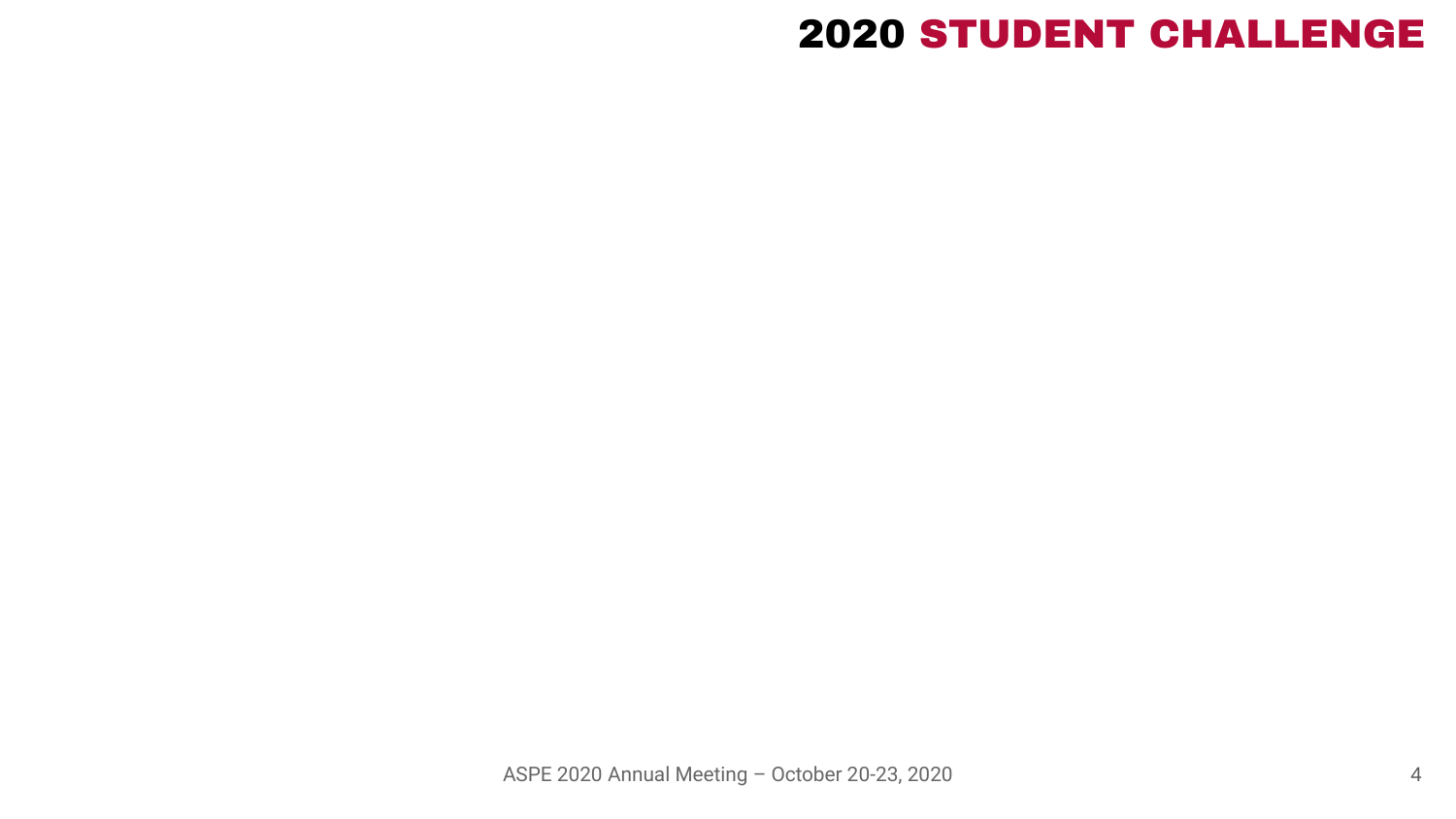

#

4
ASPE 2020 Annual Meeting – October 20-23, 2020